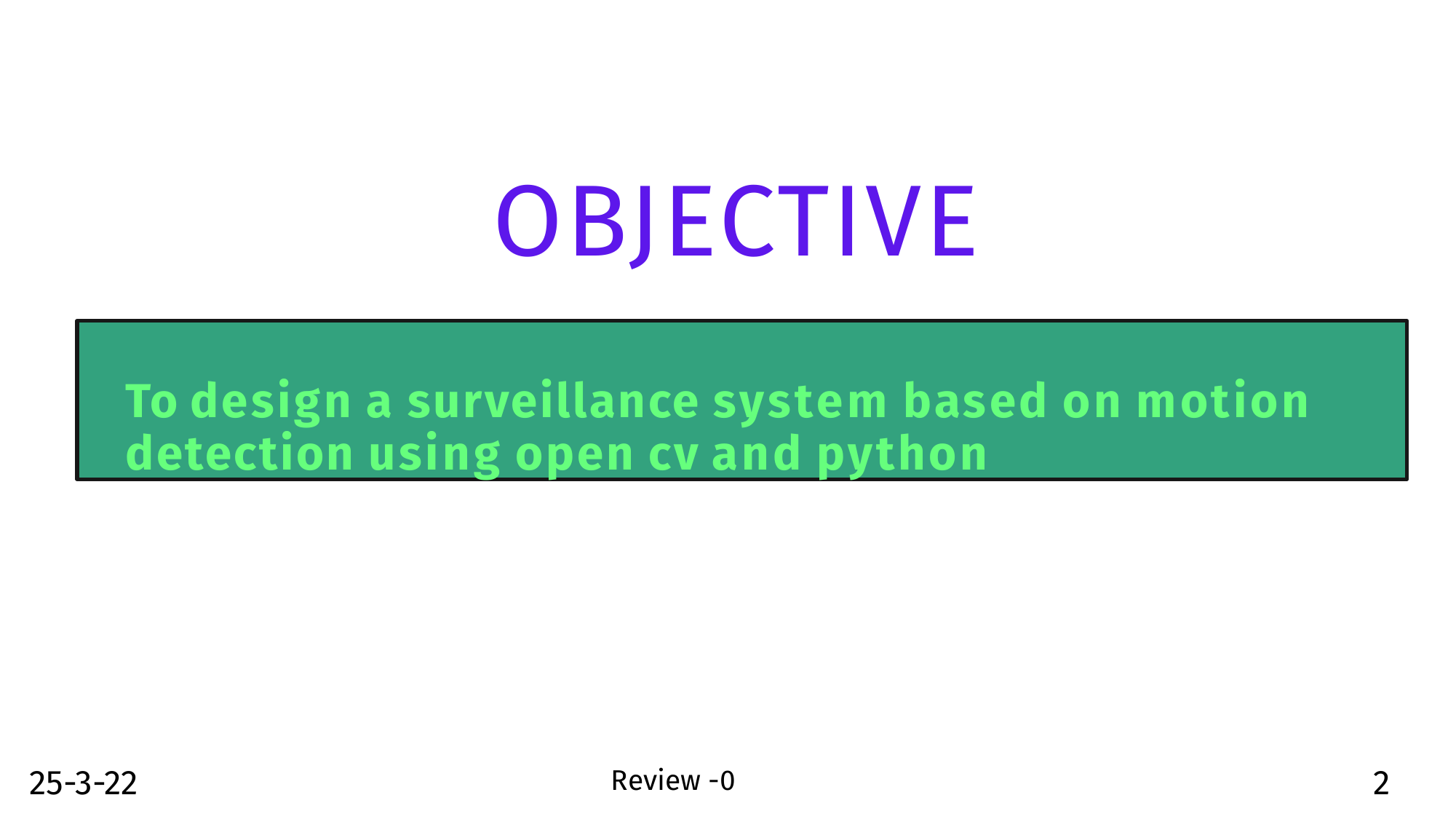

# OBJECTIVE
To design a surveillance system based on motion  detection using open cv and python
25-3-22
Review -0
2